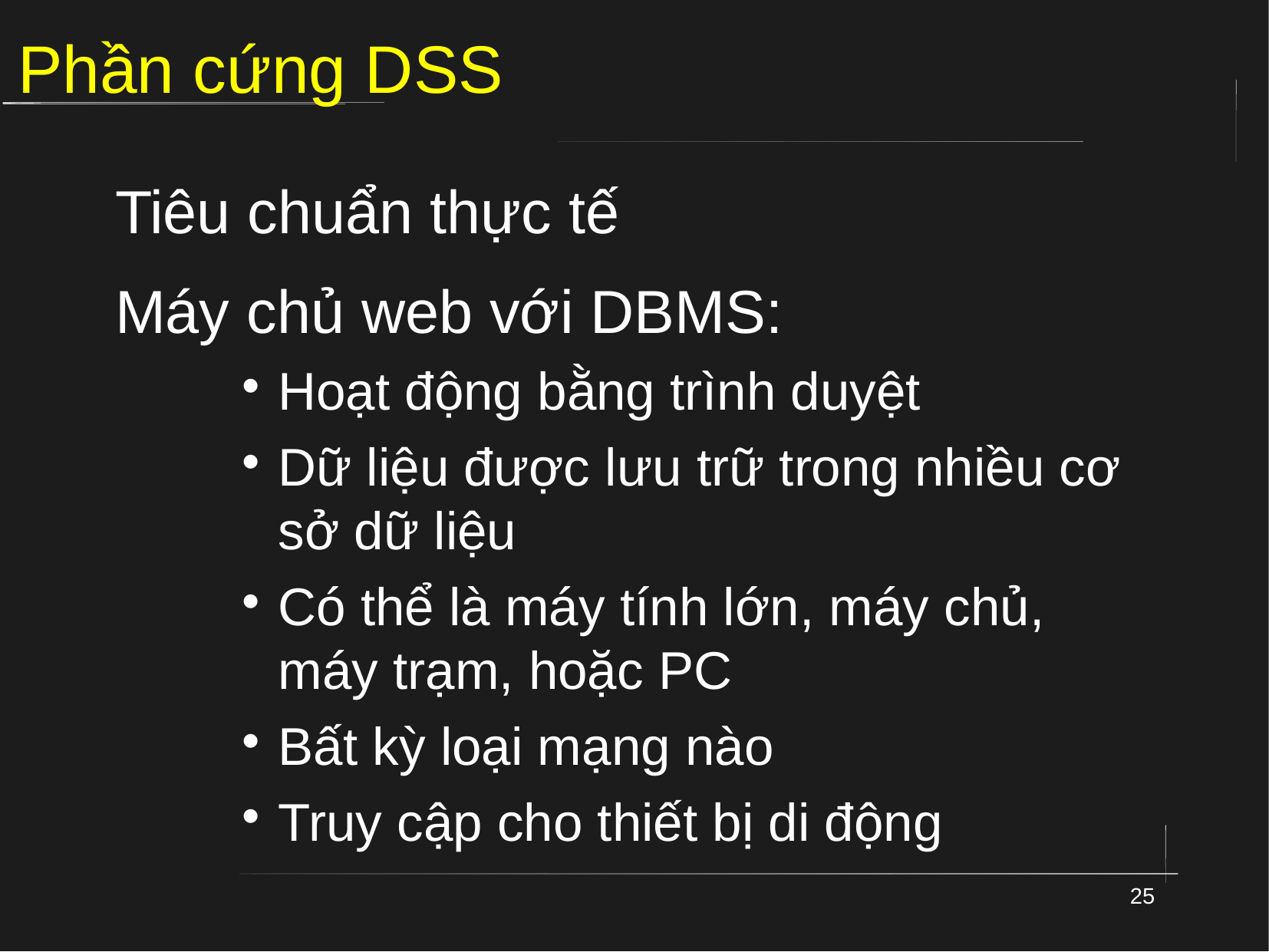

# Phần cứng DSS
Tiêu chuẩn thực tế
Máy chủ web với DBMS:
Hoạt động bằng trình duyệt
Dữ liệu được lưu trữ trong nhiều cơ sở dữ liệu
Có thể là máy tính lớn, máy chủ, máy trạm, hoặc PC
Bất kỳ loại mạng nào
Truy cập cho thiết bị di động
25